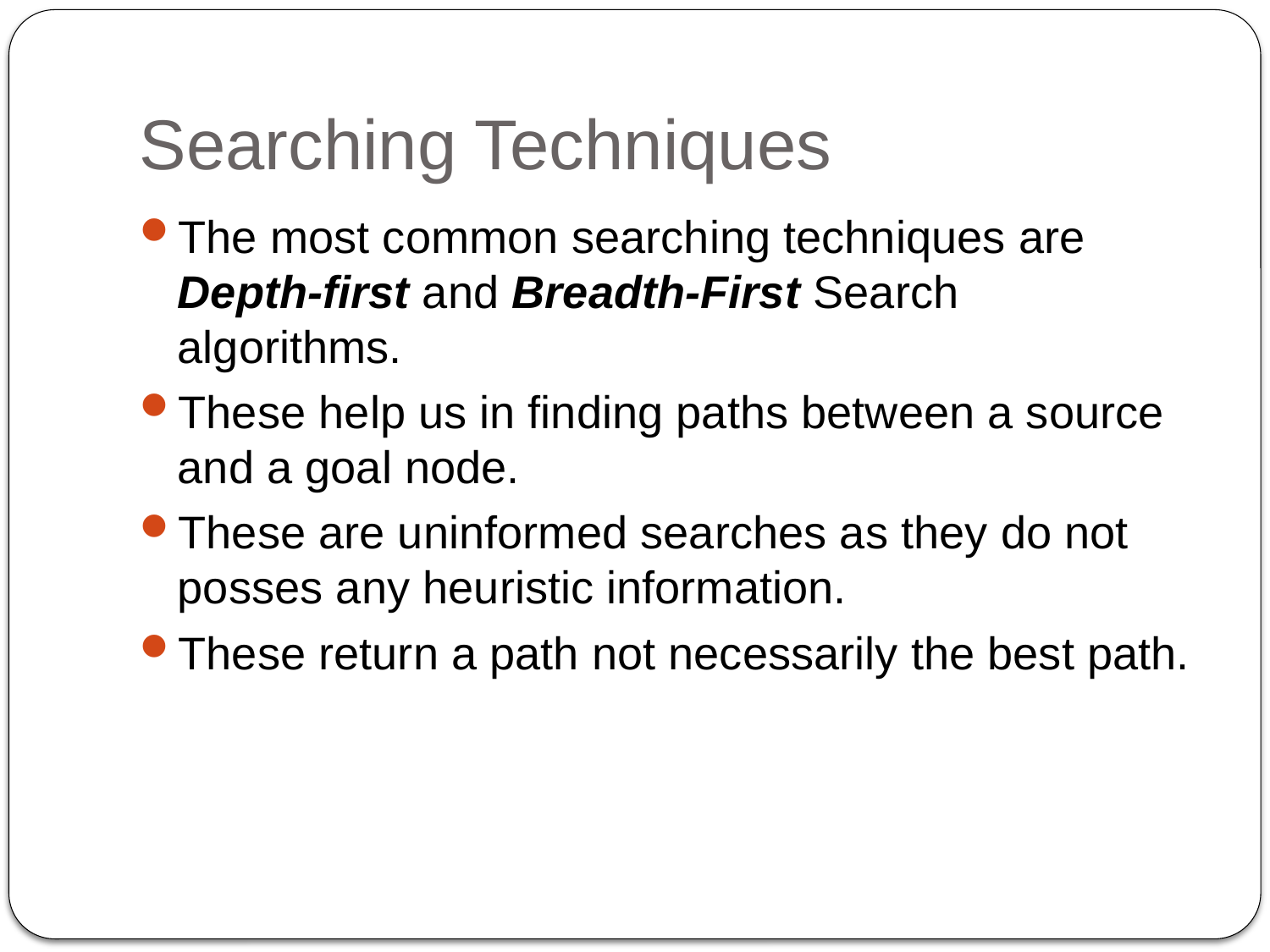

# Searching Techniques
The most common searching techniques are Depth-first and Breadth-First Search algorithms.
These help us in finding paths between a source and a goal node.
These are uninformed searches as they do not posses any heuristic information.
These return a path not necessarily the best path.